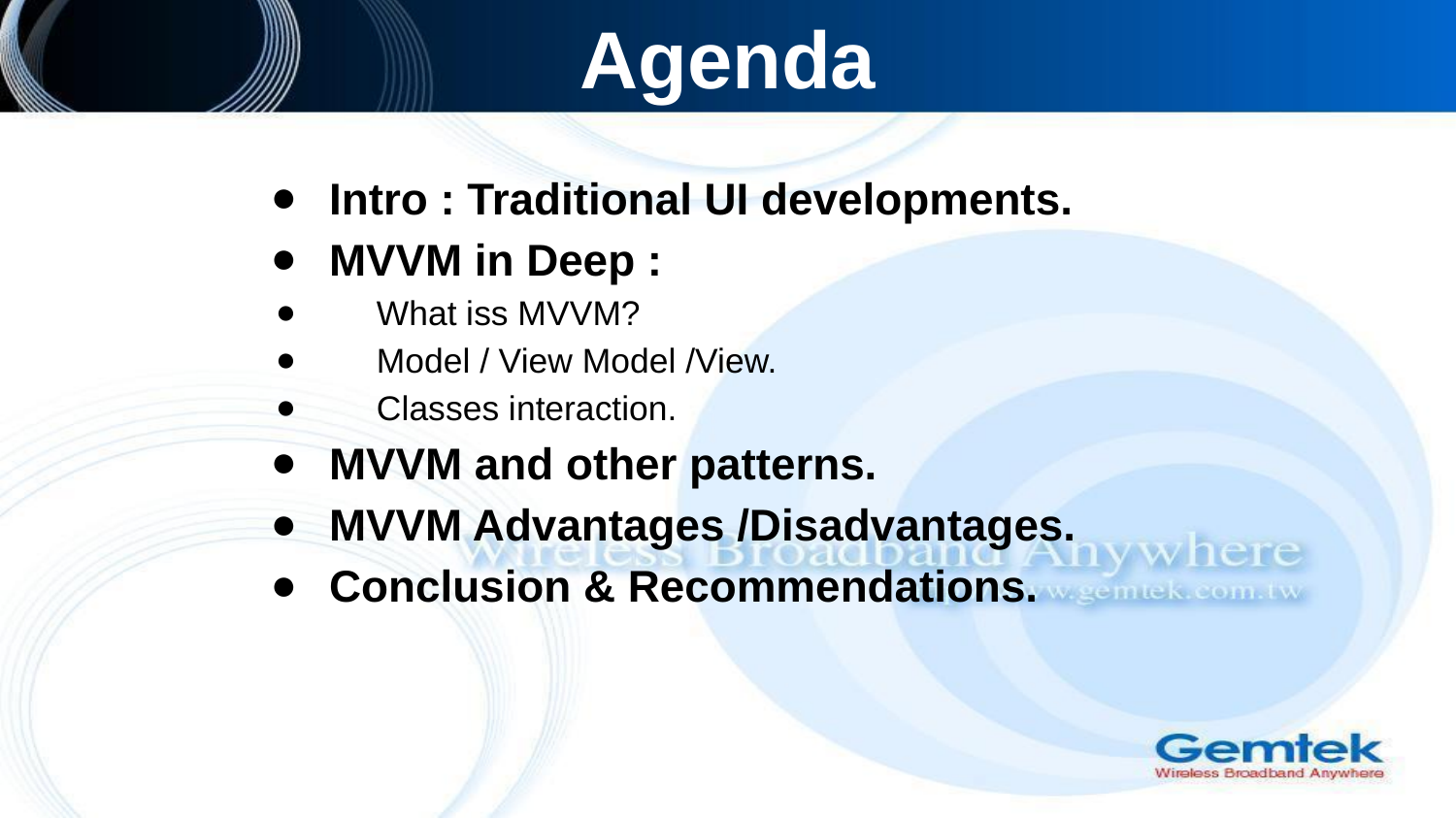

Agenda
Intro : Traditional UI developments.
MVVM in Deep :
     What iss MVVM?
     Model / View Model /View.
     Classes interaction.
MVVM and other patterns.
MVVM Advantages /Disadvantages.
Conclusion & Recommendations.